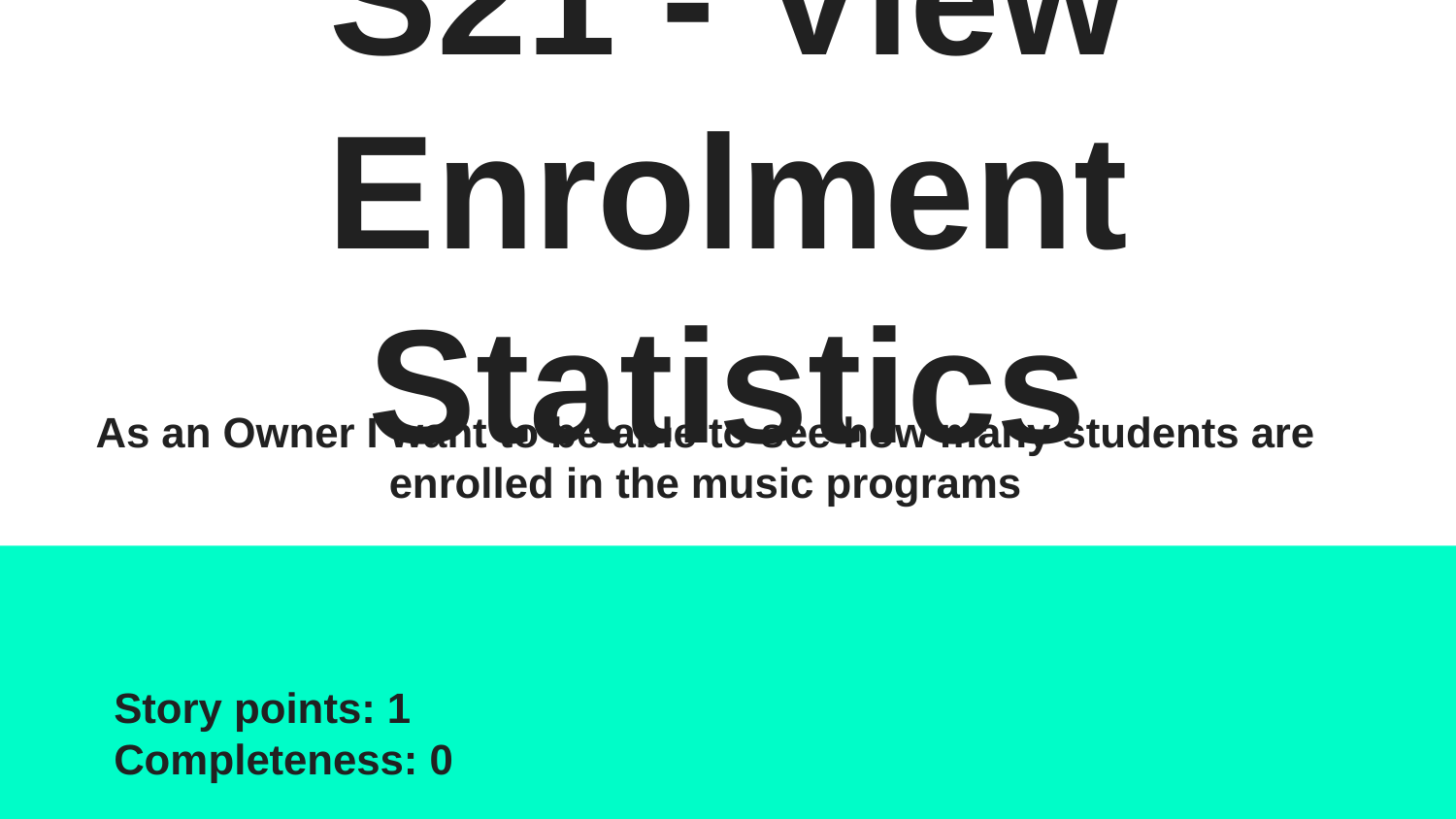

# S21 - View Enrolment Statistics
As an Owner I want to be able to see how many students are enrolled in the music programs
Story points: 1						Completeness: 0